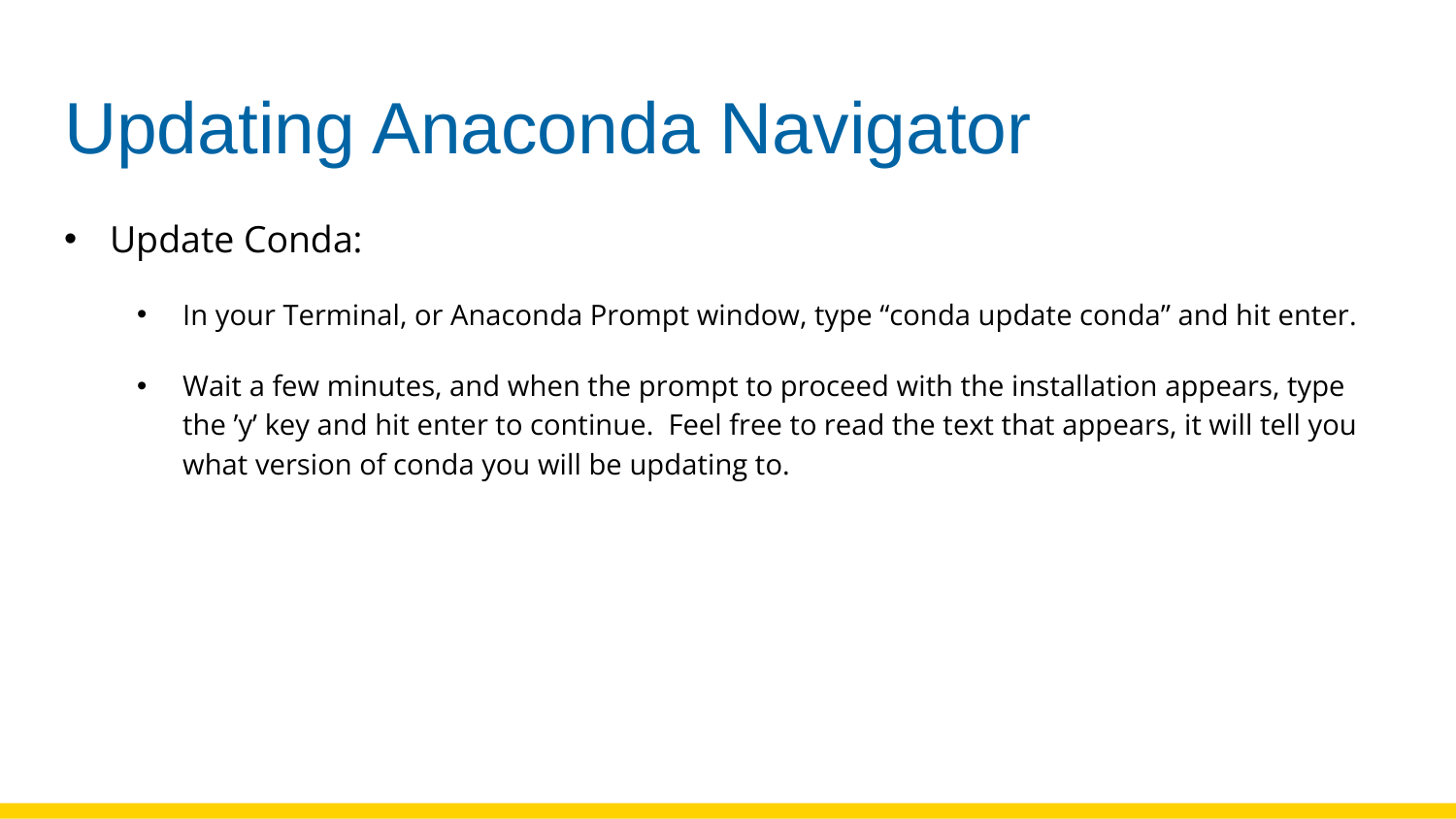

# Updating Anaconda Navigator
Update Conda:
In your Terminal, or Anaconda Prompt window, type “conda update conda” and hit enter.
Wait a few minutes, and when the prompt to proceed with the installation appears, type the ’y’ key and hit enter to continue.  Feel free to read the text that appears, it will tell you what version of conda you will be updating to.